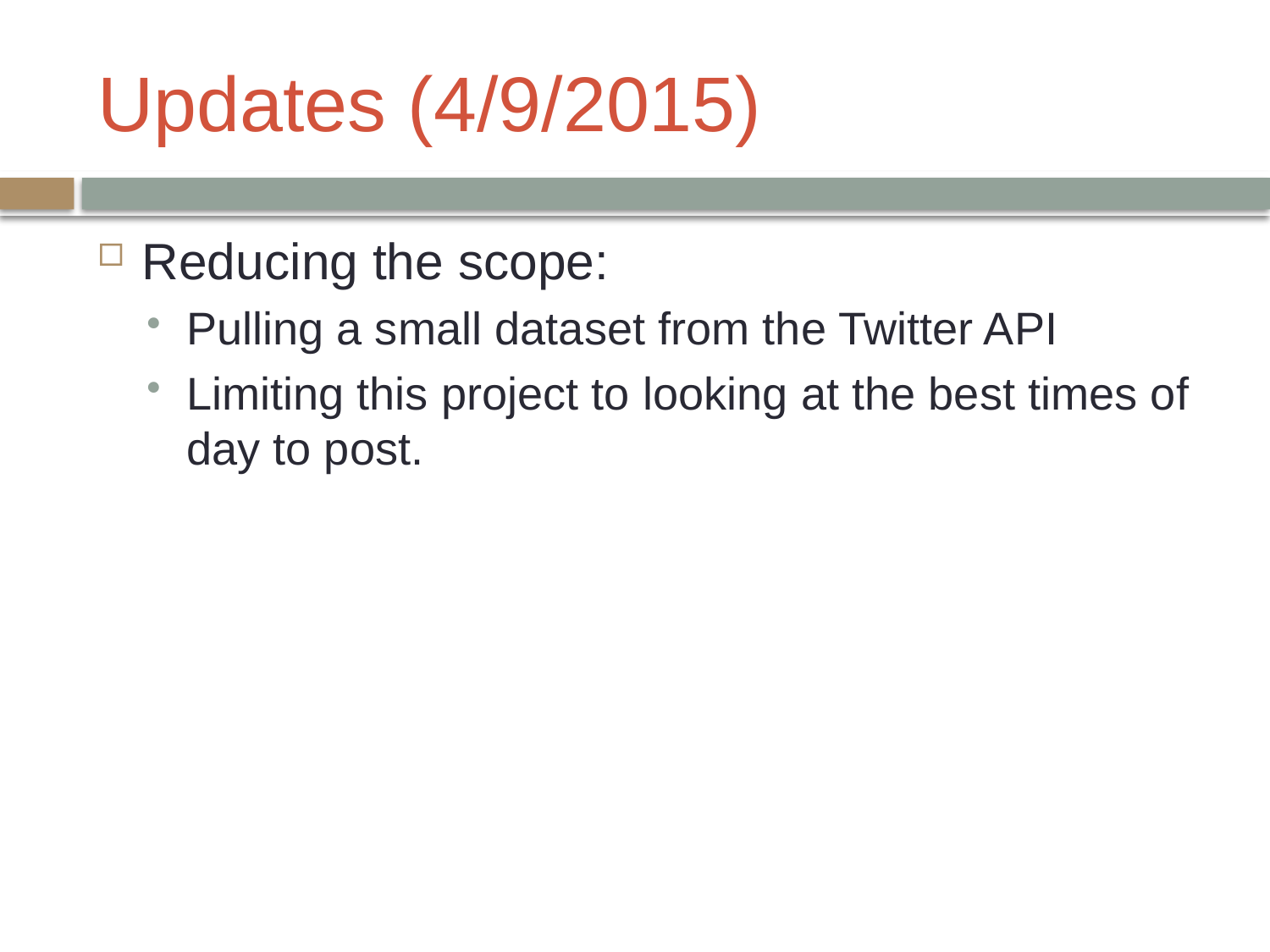

# Updates (4/9/2015)
Reducing the scope:
Pulling a small dataset from the Twitter API
Limiting this project to looking at the best times of day to post.